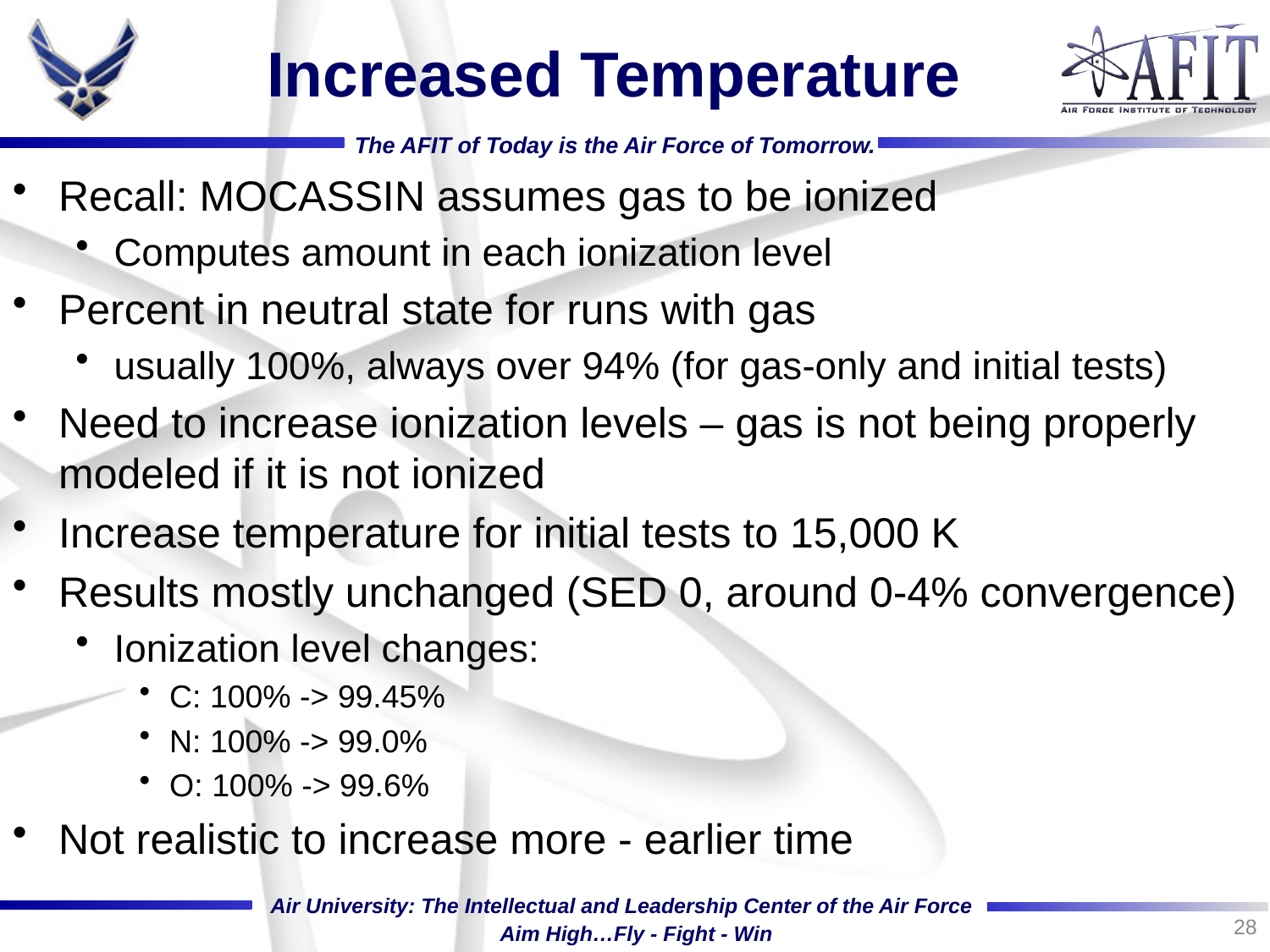

# Increased Temperature
Recall: MOCASSIN assumes gas to be ionized
Computes amount in each ionization level
Percent in neutral state for runs with gas
usually 100%, always over 94% (for gas-only and initial tests)
Need to increase ionization levels – gas is not being properly modeled if it is not ionized
Increase temperature for initial tests to 15,000 K
Results mostly unchanged (SED 0, around 0-4% convergence)
Ionization level changes:
C: 100% -> 99.45%
N: 100% -> 99.0%
O: 100% -> 99.6%
Not realistic to increase more - earlier time

28